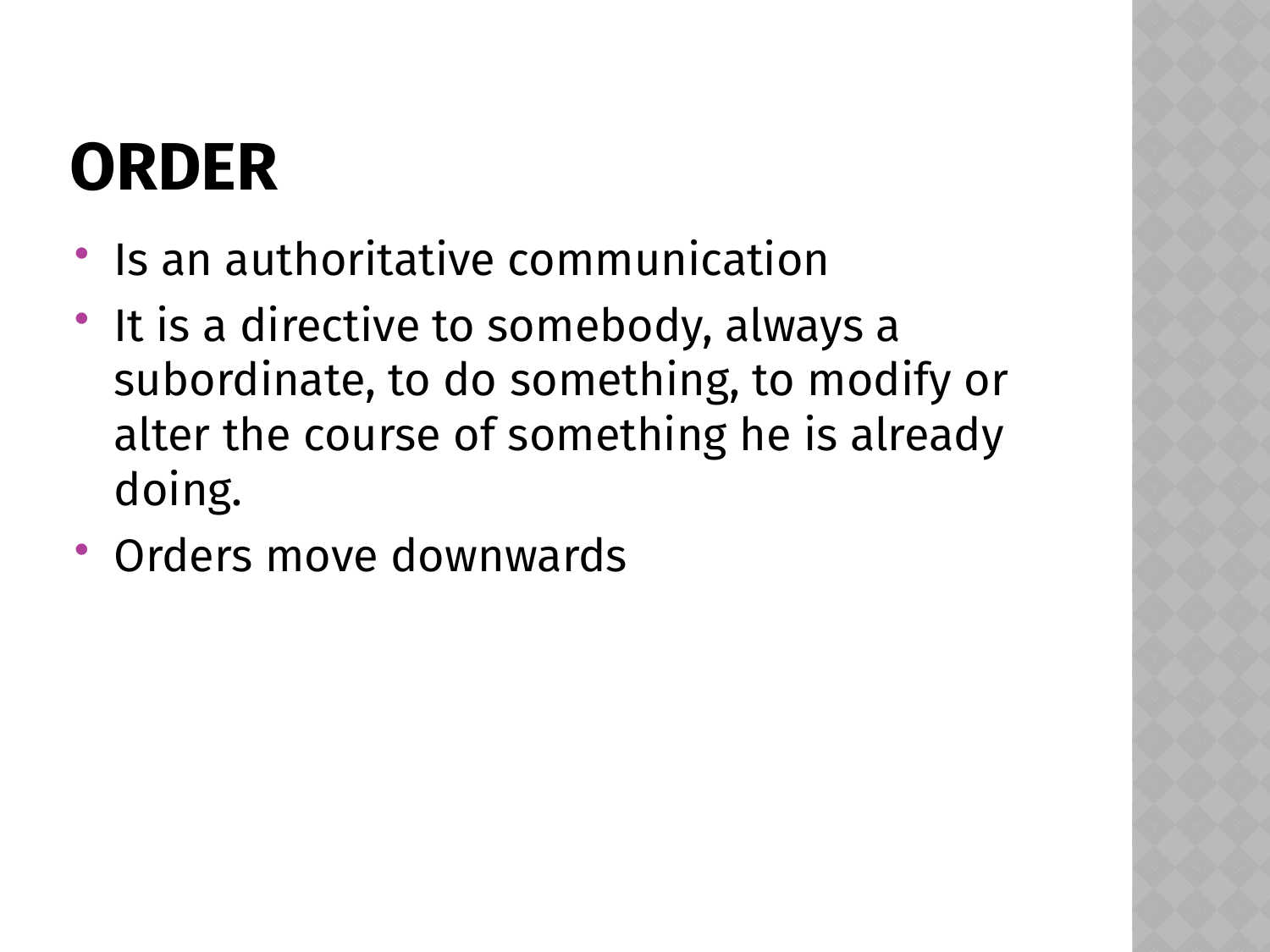

# ORDER
Is an authoritative communication
It is a directive to somebody, always a subordinate, to do something, to modify or alter the course of something he is already doing.
Orders move downwards